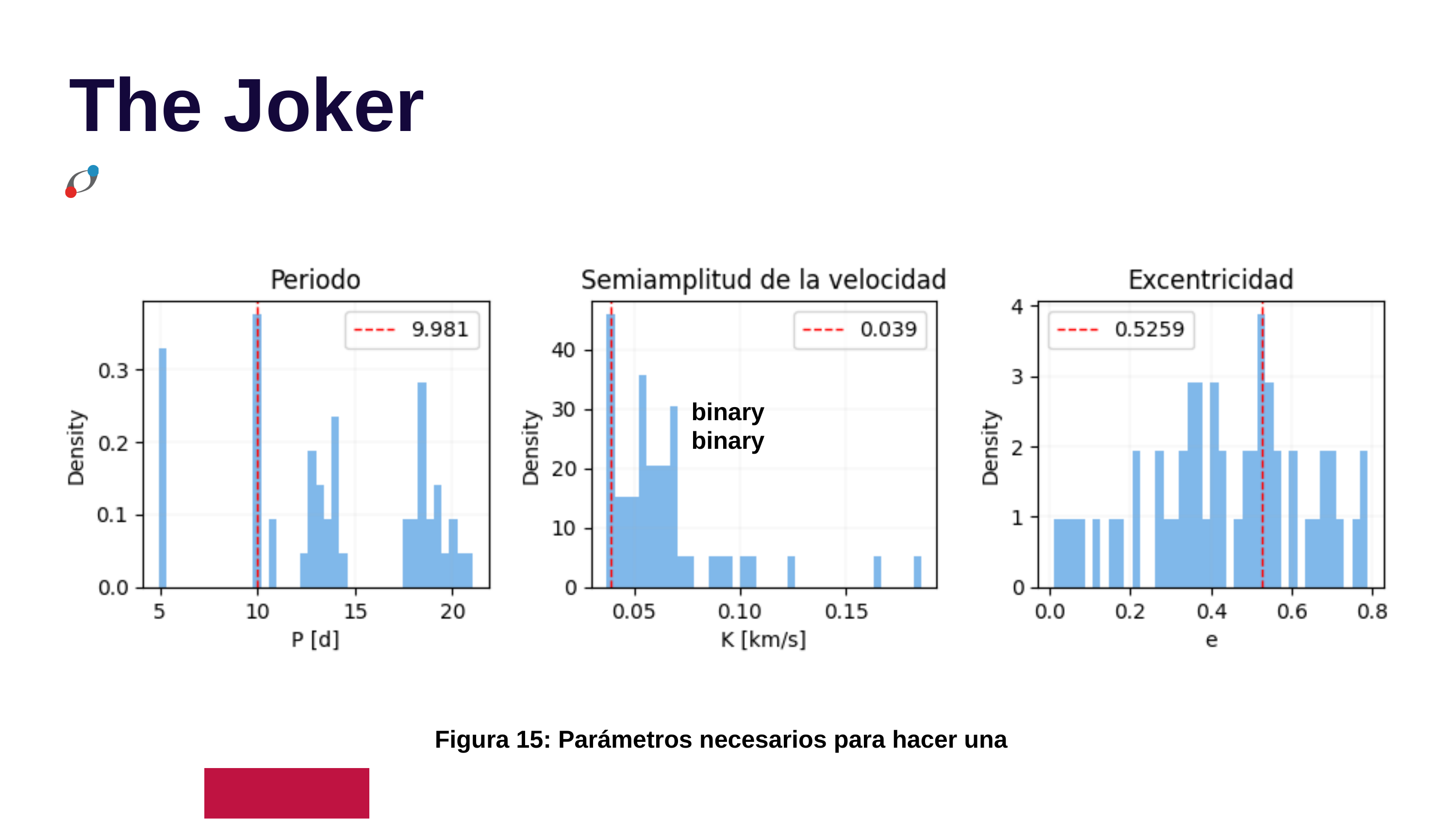

The Joker
      The Joker

binary
binary
Figura 15: Parámetros necesarios para hacer una